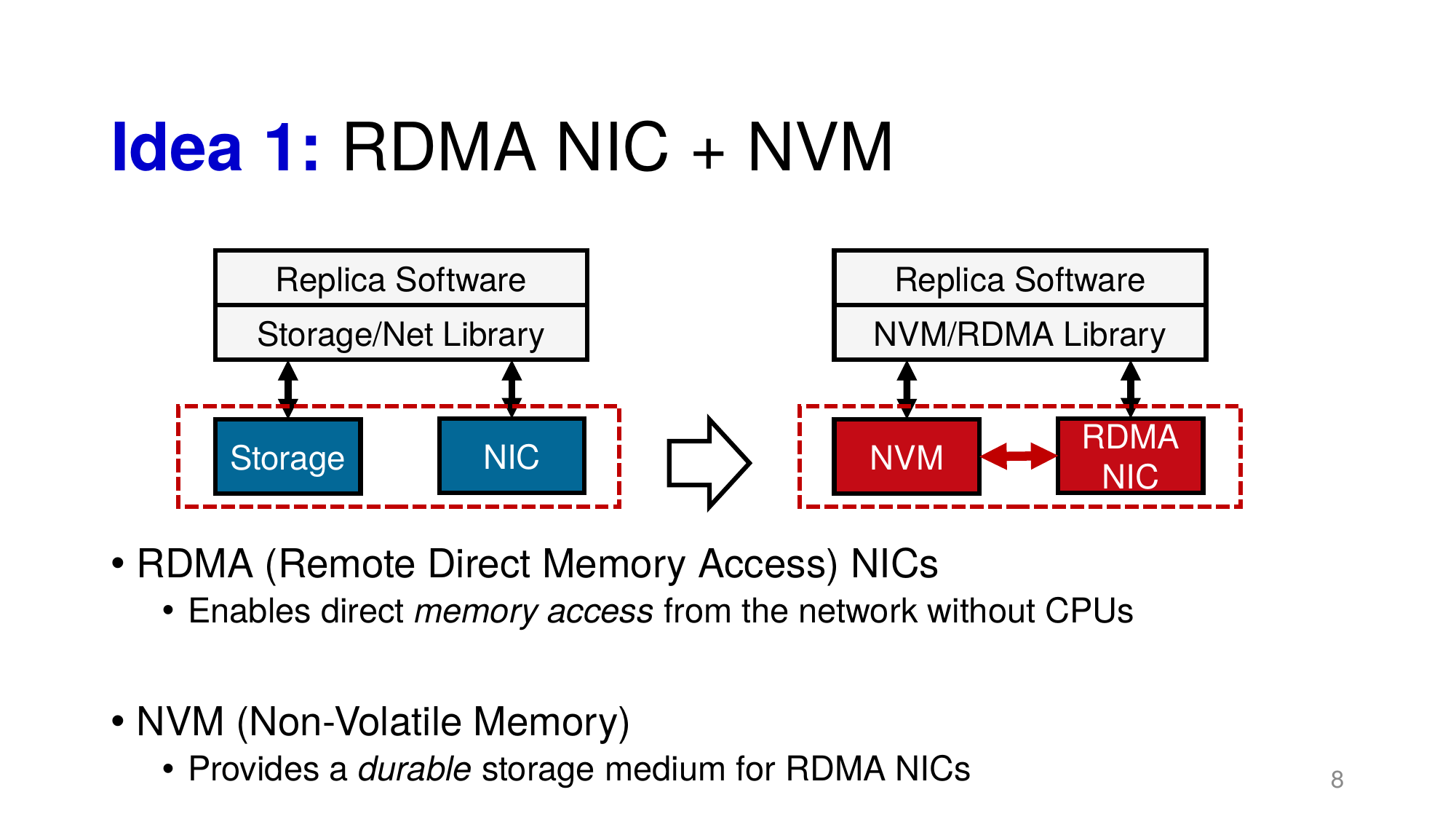

# Idea 1: RDMA NIC + NVM
Replica Software
Replica Software
Storage/Net Library
NVM/RDMA Library

NIC
RDMA NIC
Storage

NVM
RDMA (Remote Direct Memory Access) NICs
Enables direct memory access from the network without CPUs

NVM (Non-Volatile Memory)
Provides a durable storage medium for RDMA NICs
8